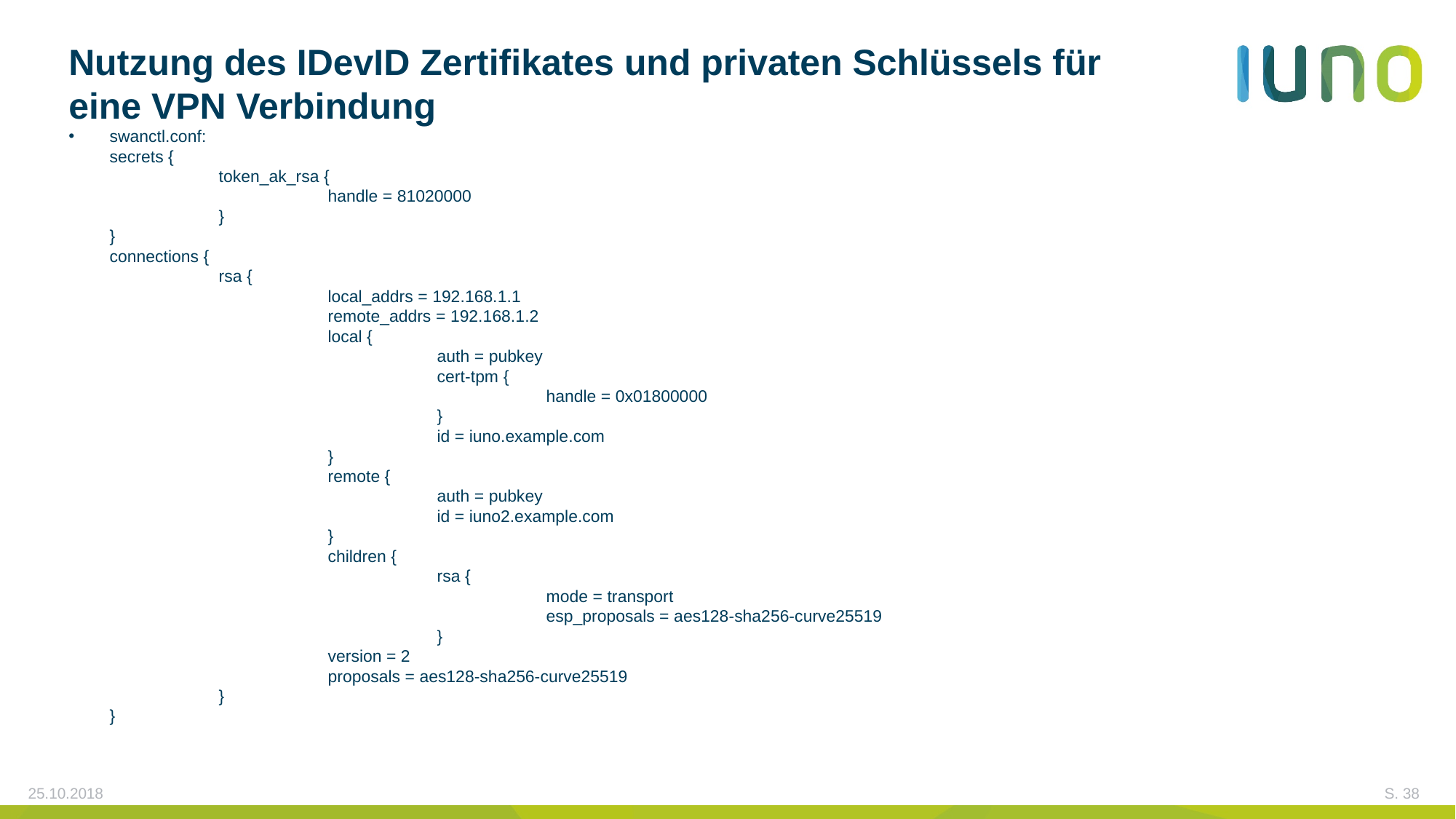

# Nutzung des IDevID Zertifikates und privaten Schlüssels für eine VPN Verbindung
swanctl.conf:
secrets {
	token_ak_rsa {
		handle = 81020000
	}
}
connections {
	rsa {
		local_addrs = 192.168.1.1
		remote_addrs = 192.168.1.2
		local {
			auth = pubkey
			cert-tpm {
				handle = 0x01800000
			}
			id = iuno.example.com
		}
		remote {
			auth = pubkey
			id = iuno2.example.com
		}
		children {
			rsa {
				mode = transport
				esp_proposals = aes128-sha256-curve25519
			}
		version = 2
		proposals = aes128-sha256-curve25519
	}
}

25.10.2018

S. 38